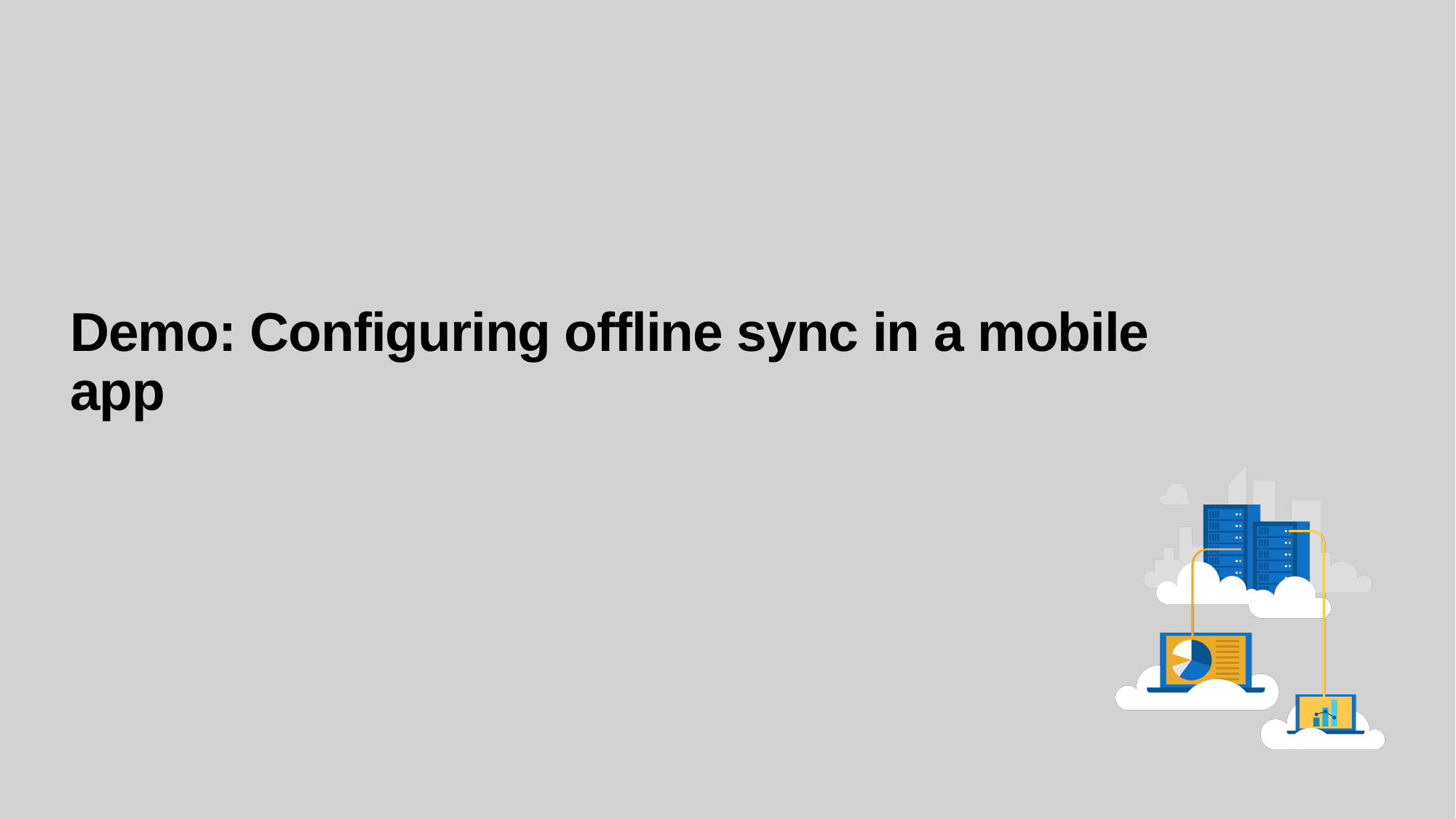

# Demo: Configuring offline sync in a mobile app